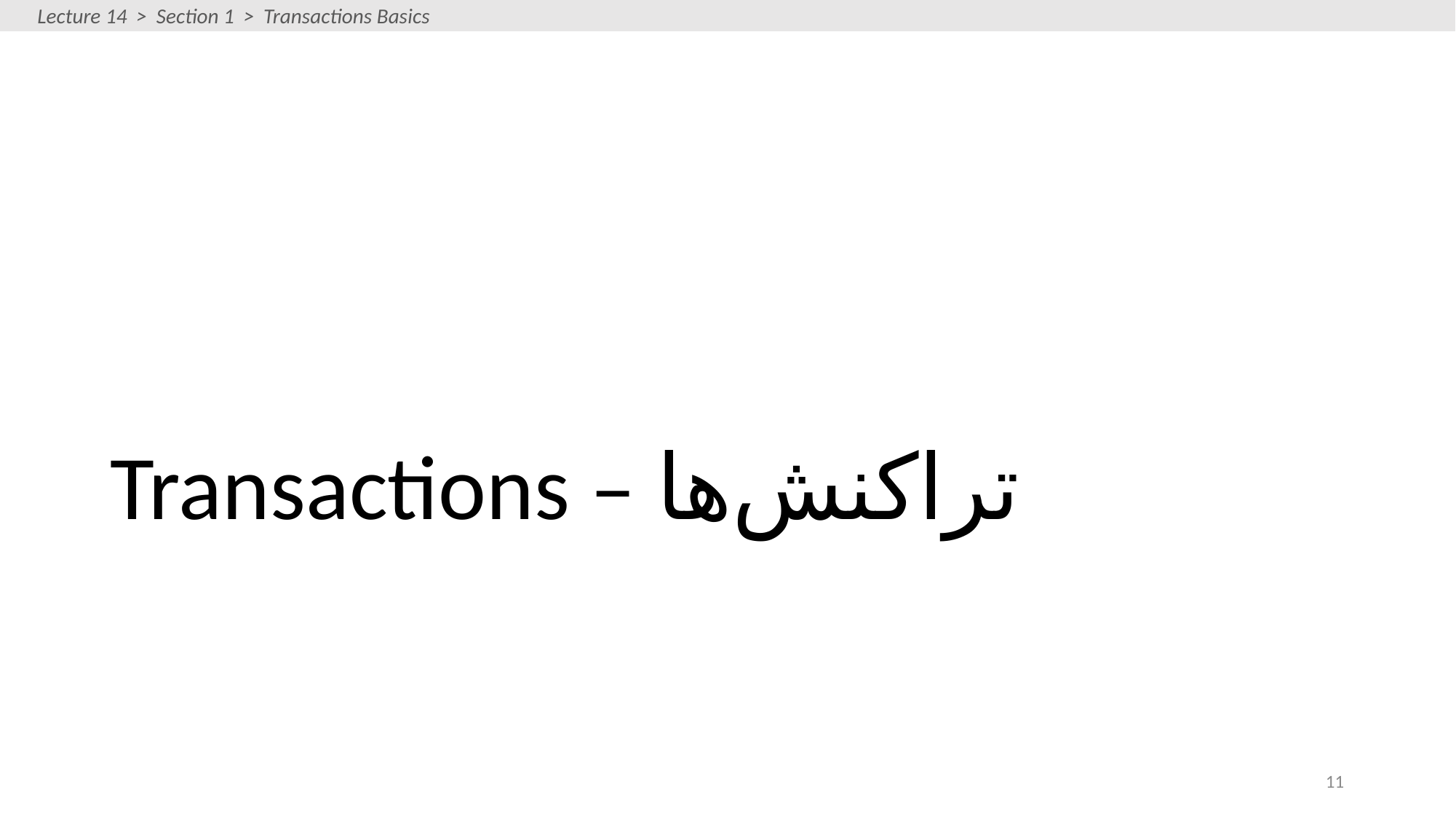

Lecture 14  >  Section 1  >  Transactions Basics
# Transactions – تراکنش‌ها

11